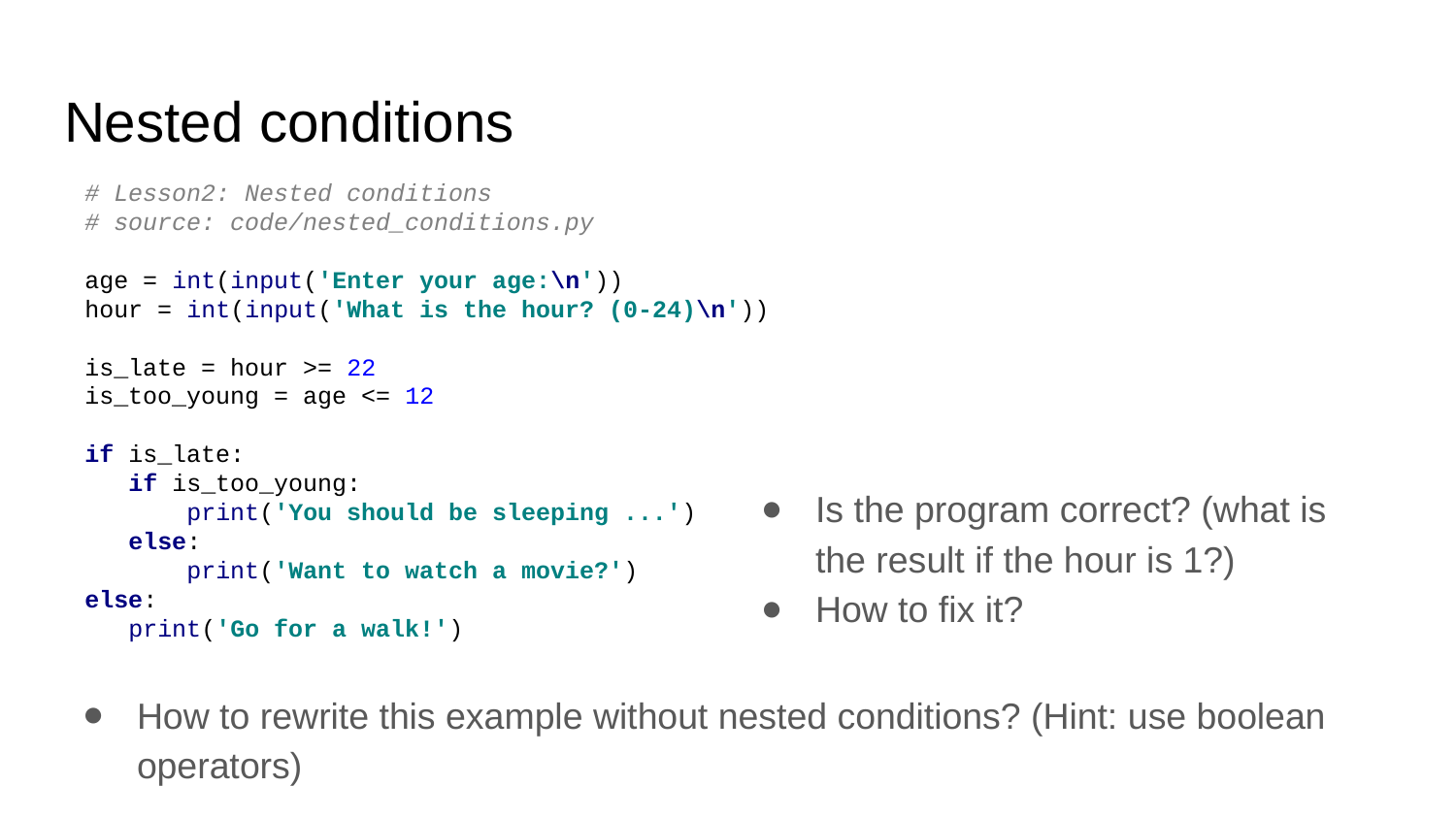

# Nested conditions
# Lesson2: Nested conditions
# source: code/nested_conditions.py

age = int(input('Enter your age:\n'))
hour = int(input('What is the hour? (0-24)\n'))

is_late = hour >= 22
is_too_young = age <= 12

if is_late:
   if is_too_young:
       print('You should be sleeping ...')
   else:
       print('Want to watch a movie?')
else:
   print('Go for a walk!')
Is the program correct? (what is the result if the hour is 1?)
How to fix it?
How to rewrite this example without nested conditions? (Hint: use boolean operators)